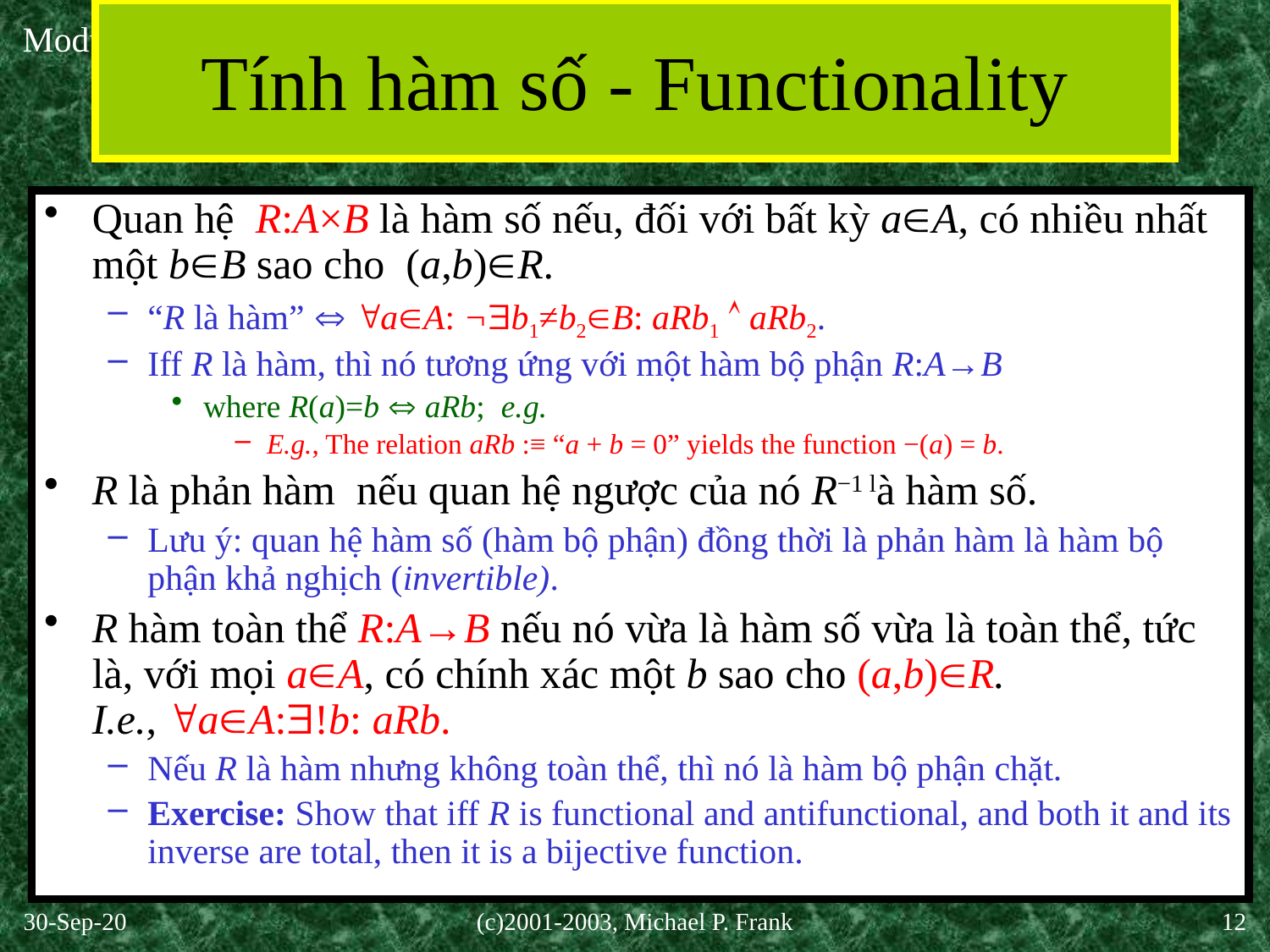

# Tính hàm số - Functionality
Quan hệ  R:A×B là hàm số nếu, đối với bất kỳ a∈A, có nhiều nhất một b∈B sao cho  (a,b)∈R.
“R là hàm” ⇔ ∀a∈A: ¬∃b1≠b2∈B: aRb1 ∧ aRb2.
Iff R là hàm, thì nó tương ứng với một hàm bộ phận R:A→B
where R(a)=b ⇔ aRb;  e.g.
E.g., The relation aRb :≡ “a + b = 0” yields the function −(a) = b.
R là phản hàm  nếu quan hệ ngược của nó R−1 là hàm số.
Lưu ý: quan hệ hàm số (hàm bộ phận) đồng thời là phản hàm là hàm bộ phận khả nghịch (invertible).
R hàm toàn thể R:A→B nếu nó vừa là hàm số vừa là toàn thể, tức là, với mọi a∈A, có chính xác một b sao cho (a,b)∈R.
I.e., ∀a∈A:∃!b: aRb.
Nếu R là hàm nhưng không toàn thể, thì nó là hàm bộ phận chặt.
Exercise: Show that iff R is functional and antifunctional, and both it and its inverse are total, then it is a bijective function.
30-Sep-20
(c)2001-2003, Michael P. Frank
12